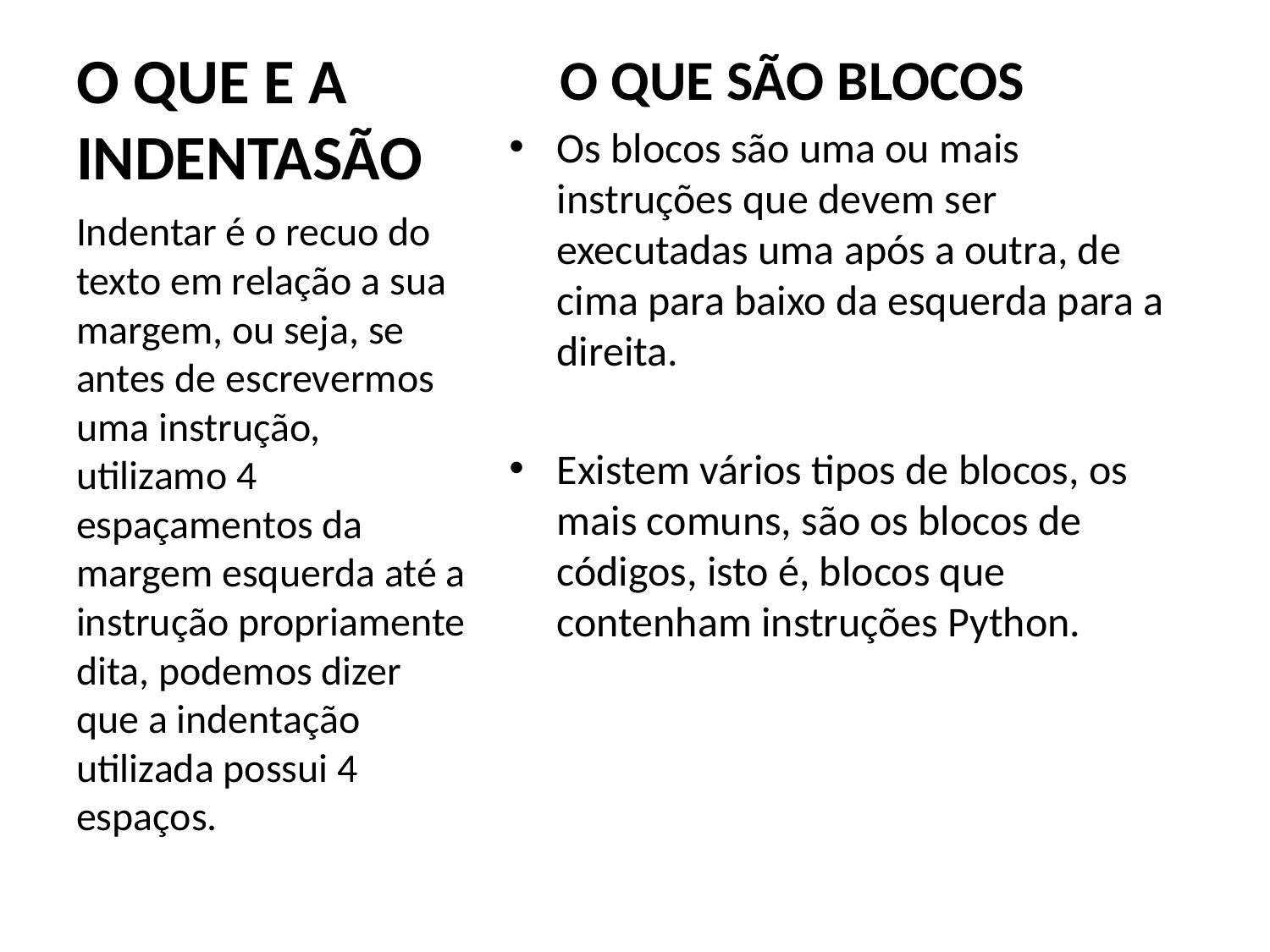

# O QUE E A INDENTASÃO
    O QUE SÃO BLOCOS
Os blocos são uma ou mais instruções que devem ser executadas uma após a outra, de cima para baixo da esquerda para a direita.

Existem vários tipos de blocos, os mais comuns, são os blocos de códigos, isto é, blocos que contenham instruções Python.
Indentar é o recuo do texto em relação a sua margem, ou seja, se antes de escrevermos uma instrução, utilizamo 4 espaçamentos da margem esquerda até a instrução propriamente dita, podemos dizer que a indentação utilizada possui 4 espaços.